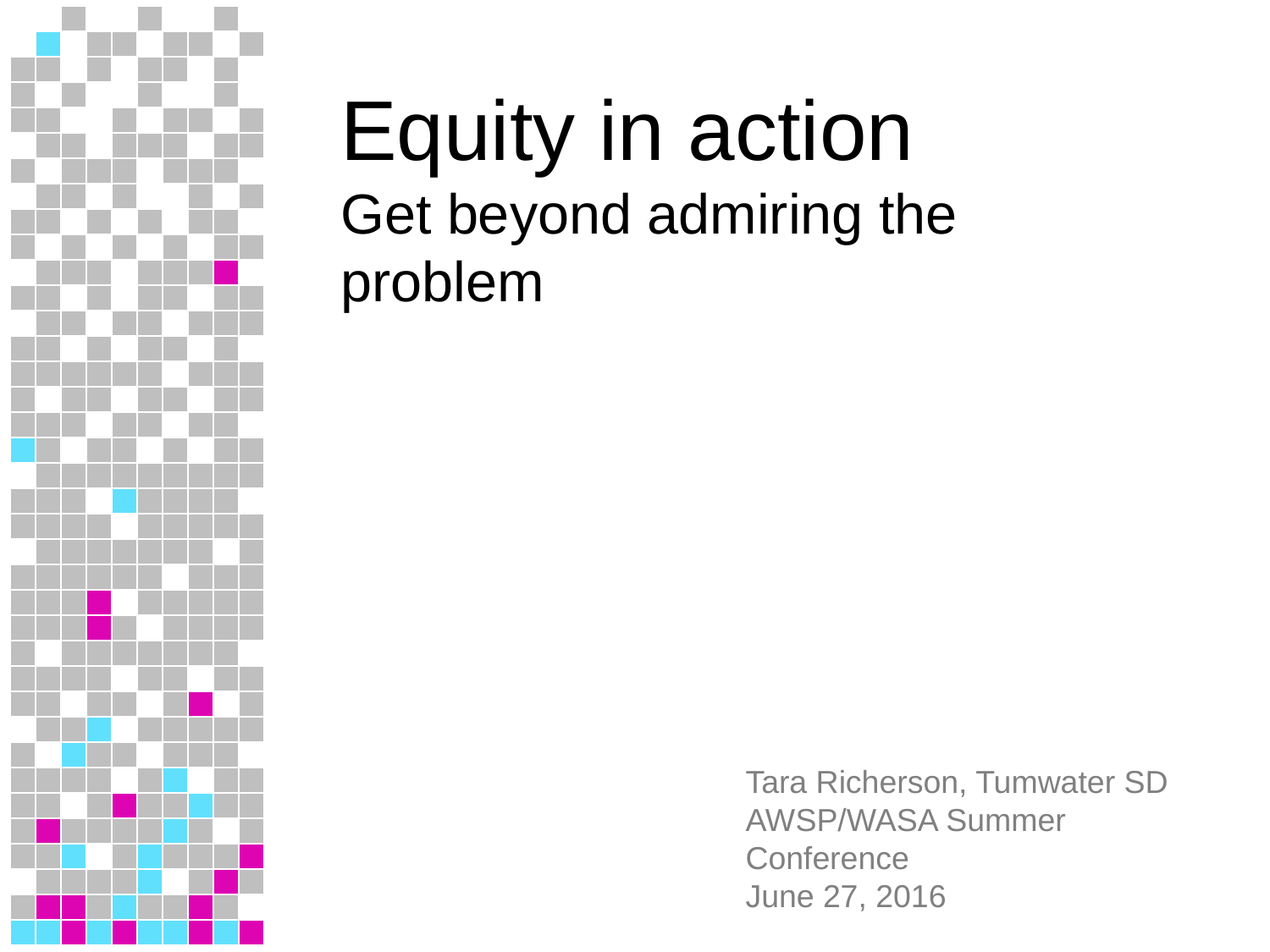

Equity in action
Get beyond admiring the problem

Tara Richerson, Tumwater SD
AWSP/WASA Summer Conference
June 27, 2016